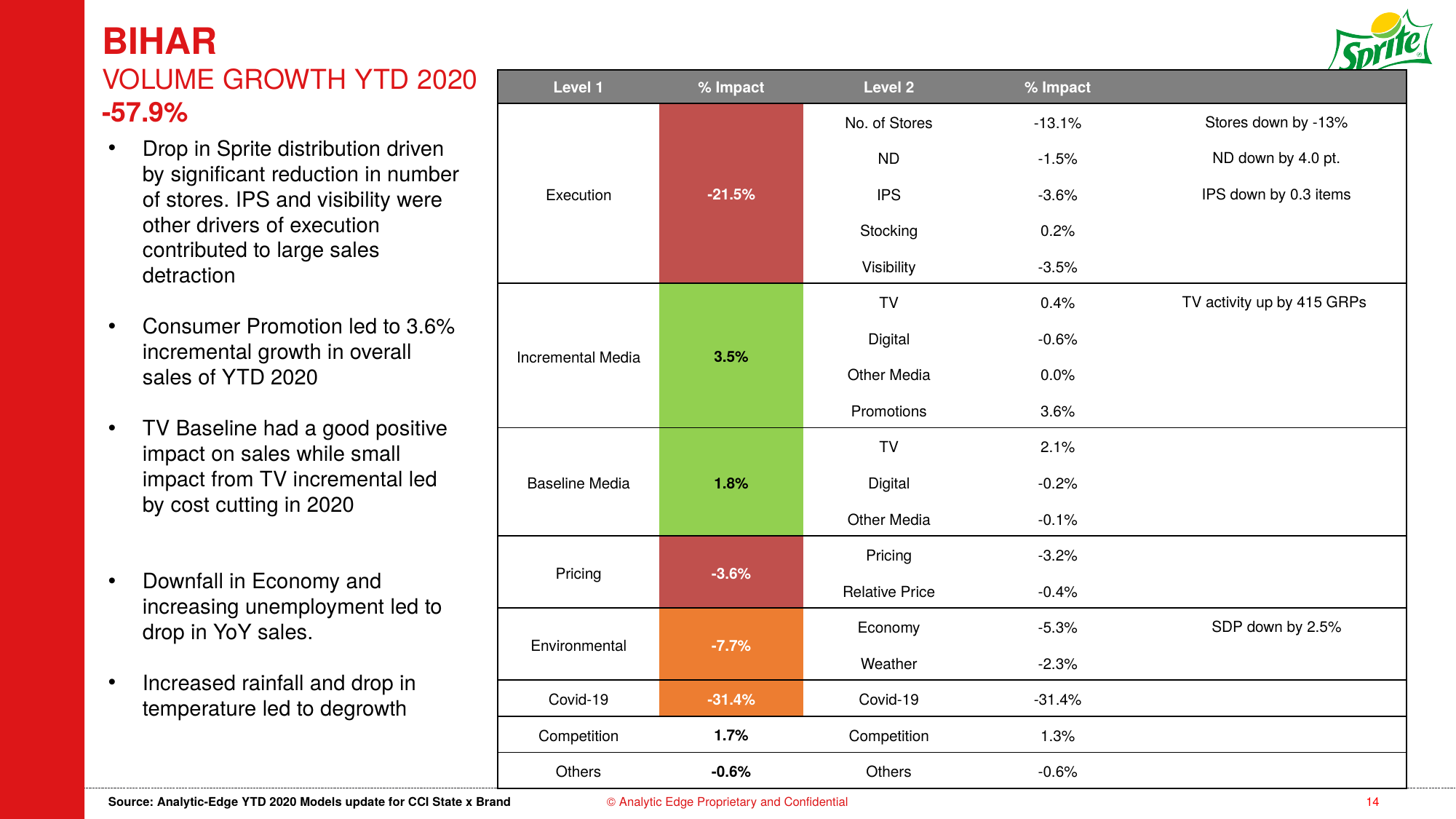

# BIHAR VOLUME GROWTH YTD 2020 -57.9%
| Level 1 | % Impact | Level 2 | % Impact |  |
| --- | --- | --- | --- | --- |
| Execution | -21.5% | No. of Stores | -13.1% | Stores down by -13% |
|  |  | ND | -1.5% | ND down by 4.0 pt. |
|  |  | IPS | -3.6% | IPS down by 0.3 items |
|  |  | Stocking | 0.2% |  |
|  |  | Visibility | -3.5% |  |
| Incremental Media | 3.5% | TV | 0.4% | TV activity up by 415 GRPs |
|  |  | Digital | -0.6% |  |
|  |  | Other Media | 0.0% |  |
|  |  | Promotions | 3.6% |  |
| Baseline Media | 1.8% | TV | 2.1% |  |
|  |  | Digital | -0.2% |  |
|  |  | Other Media | -0.1% |  |
| Pricing | -3.6% | Pricing | -3.2% |  |
|  |  | Relative Price | -0.4% |  |
| Environmental | -7.7% | Economy | -5.3% | SDP down by 2.5% |
|  |  | Weather | -2.3% |  |
| Covid-19 | -31.4% | Covid-19 | -31.4% |  |
| Competition | 1.7% | Competition | 1.3% |  |
| Others | -0.6% | Others | -0.6% |  |
Drop in Sprite distribution driven by significant reduction in number of stores. IPS and visibility were other drivers of execution contributed to large sales detraction

Consumer Promotion led to 3.6% incremental growth in overall sales of YTD 2020

TV Baseline had a good positive impact on sales while small impact from TV incremental led by cost cutting in 2020

Downfall in Economy and increasing unemployment led to drop in YoY sales.

Increased rainfall and drop in temperature led to degrowth
Source: Analytic-Edge YTD 2020 Models update for CCI State x Brand
© Analytic Edge Proprietary and Confidential
14